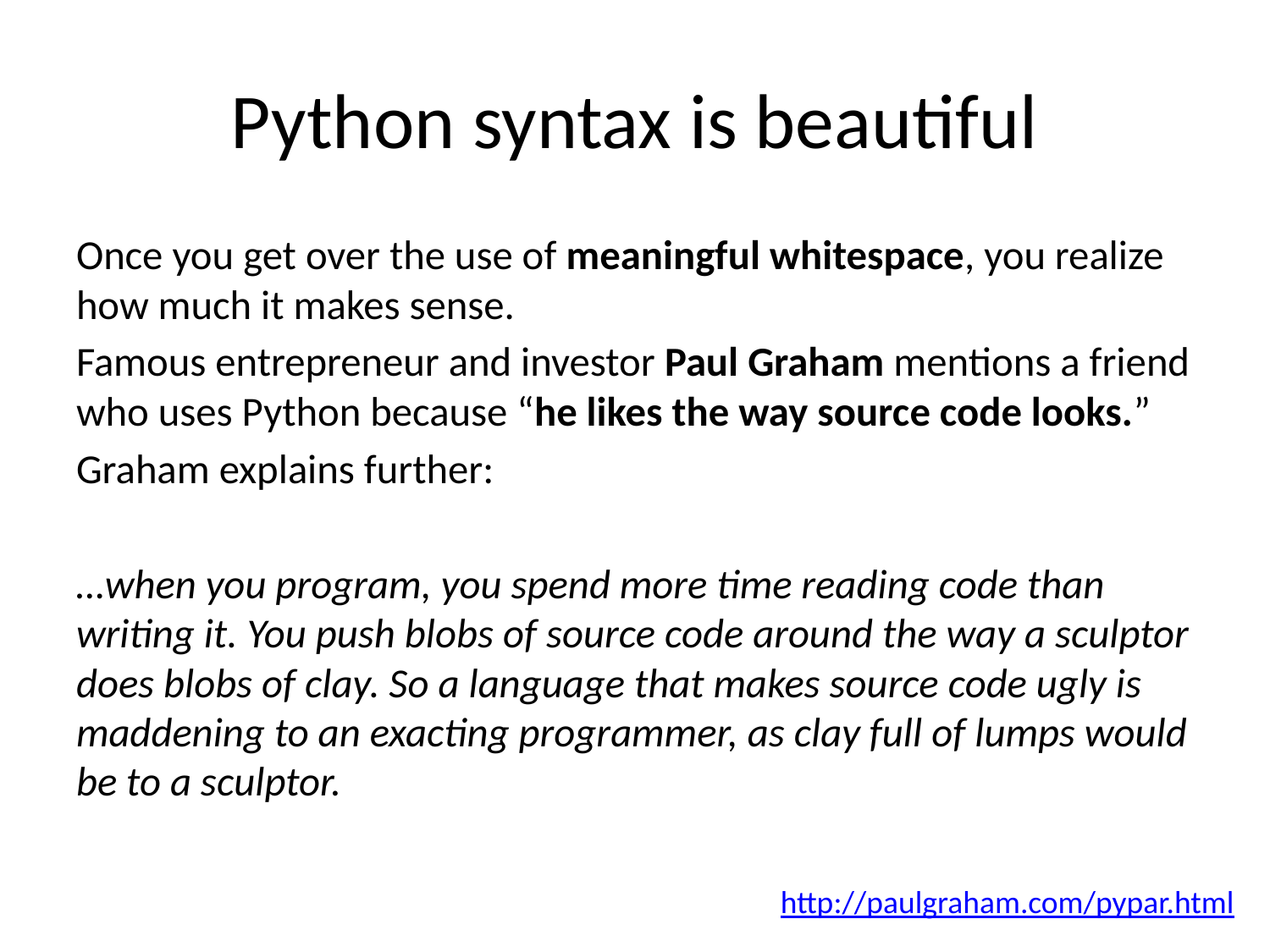

# Python syntax is beautiful
Once you get over the use of meaningful whitespace, you realize how much it makes sense.
Famous entrepreneur and investor Paul Graham mentions a friend who uses Python because “he likes the way source code looks.”
Graham explains further:

…when you program, you spend more time reading code than writing it. You push blobs of source code around the way a sculptor does blobs of clay. So a language that makes source code ugly is maddening to an exacting programmer, as clay full of lumps would be to a sculptor.
http://paulgraham.com/pypar.html